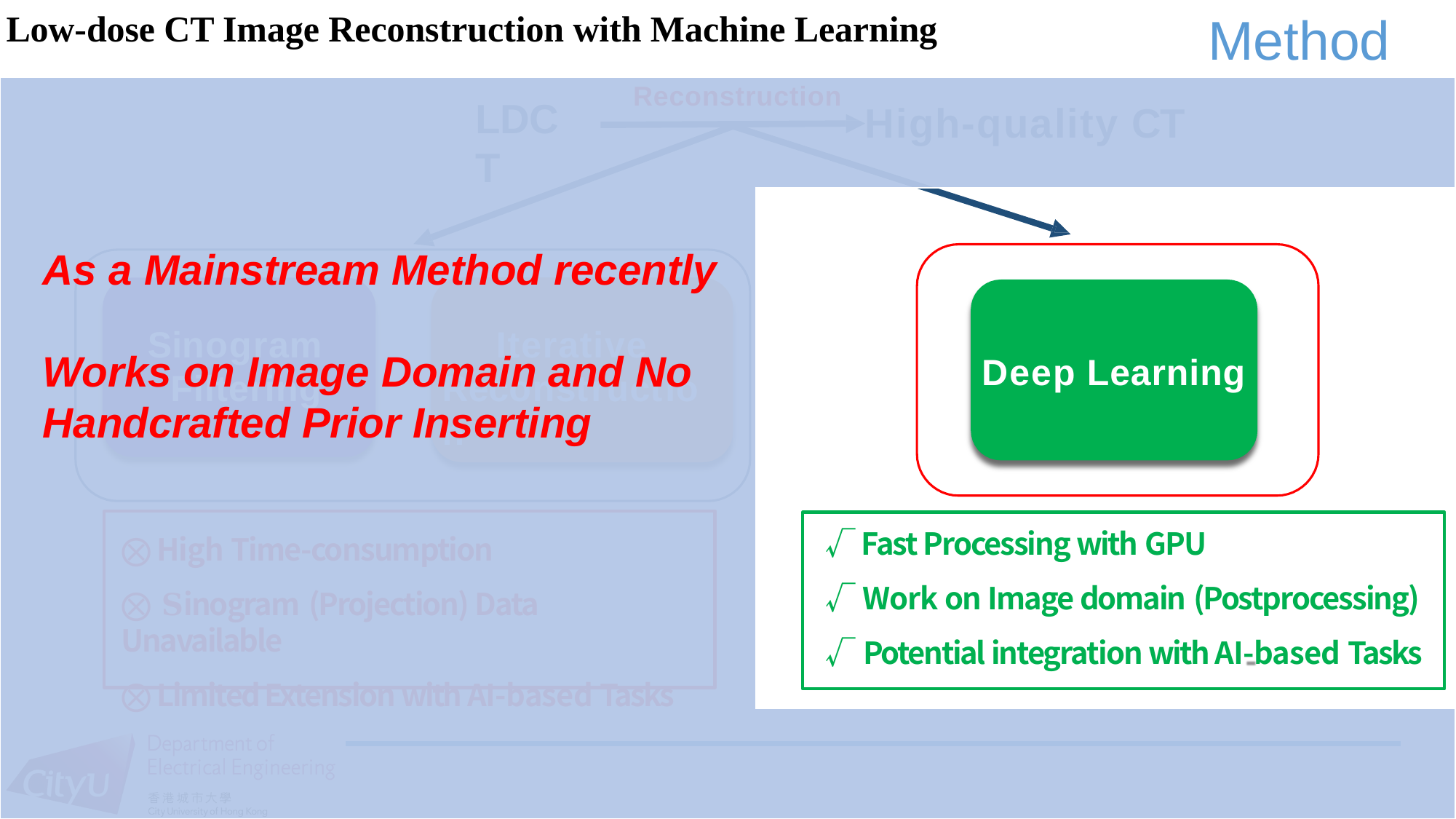

Low-dose CT Image Reconstruction with Machine Learning
Method

Reconstruction
LDCT
High-quality CT

As a Mainstream Method recently

Works on Image Domain and No
Handcrafted Prior Inserting

Sinogram  Filtering
Iterative  Reconstruction
Deep Learning
√ Fast Processing with GPU
√ Work on Image domain (Postprocessing)
√ Potential integration with AI-based Tasks
⨂ High Time-consumption
⨂ 𝐒inogram (Projection) Data Unavailable
⨂ Limited Extension with AI-based Tasks